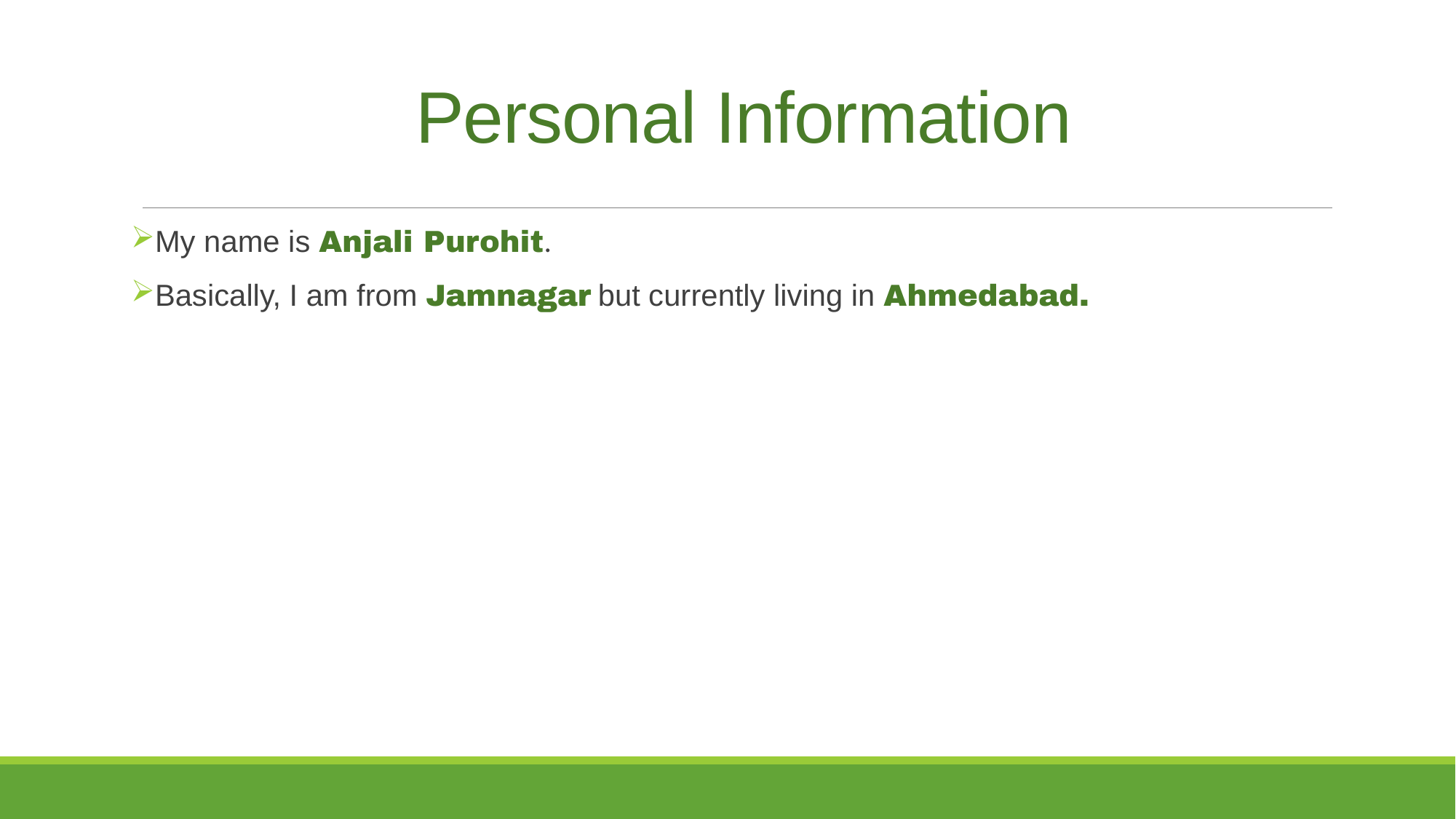

# Personal Information
My name is Anjali Purohit.
Basically, I am from Jamnagar but currently living in Ahmedabad.